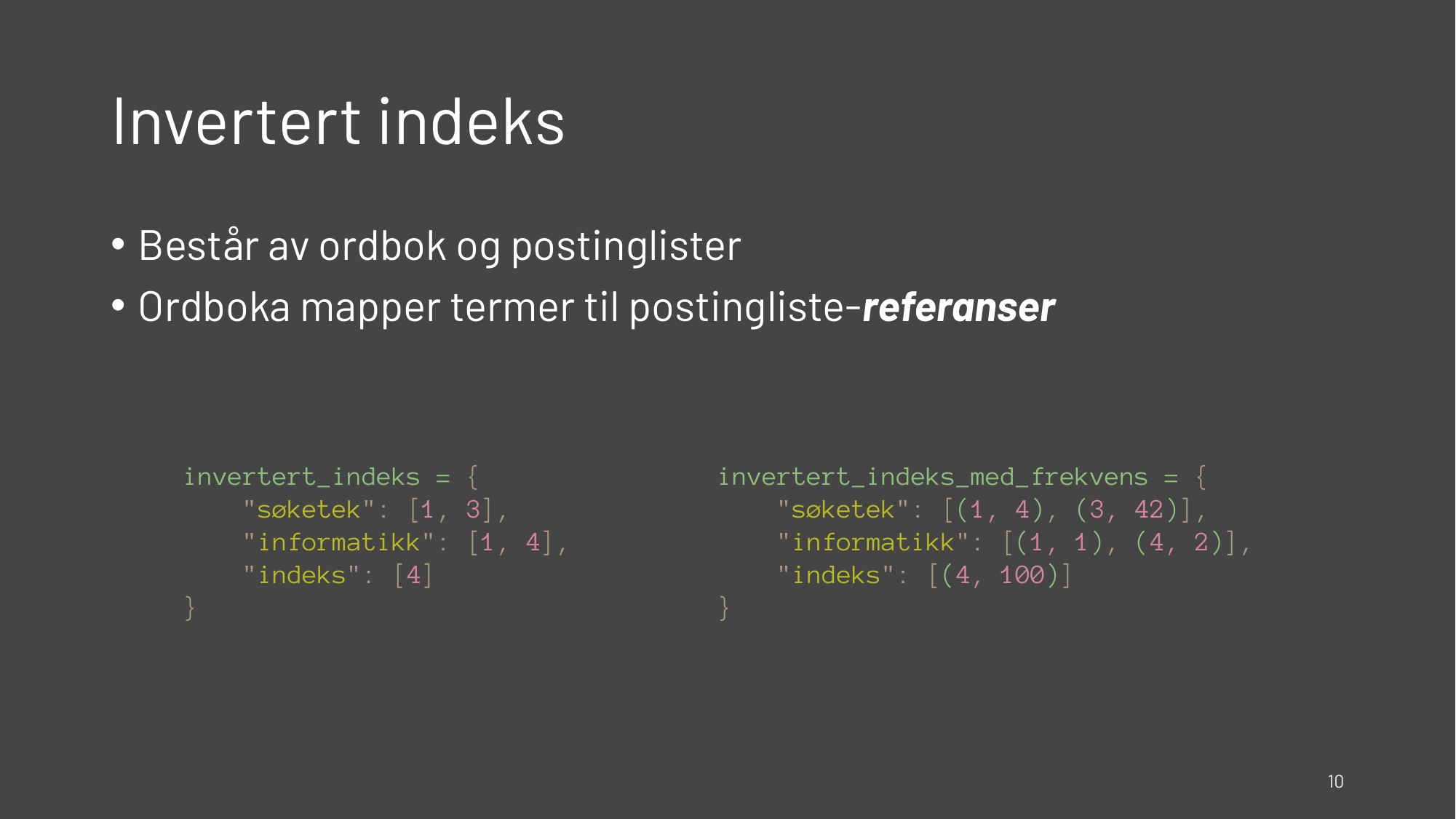

# Invertert indeks
Består av ordbok og postinglister
Ordboka mapper termer til postingliste-referanser
invertert_indeks = {
    "søketek": [1, 3],
    "informatikk": [1, 4],
    "indeks": [4]
}
invertert_indeks_med_frekvens = {
    "søketek": [(1, 4), (3, 42)],
    "informatikk": [(1, 1), (4, 2)],
    "indeks": [(4, 100)]
}
10